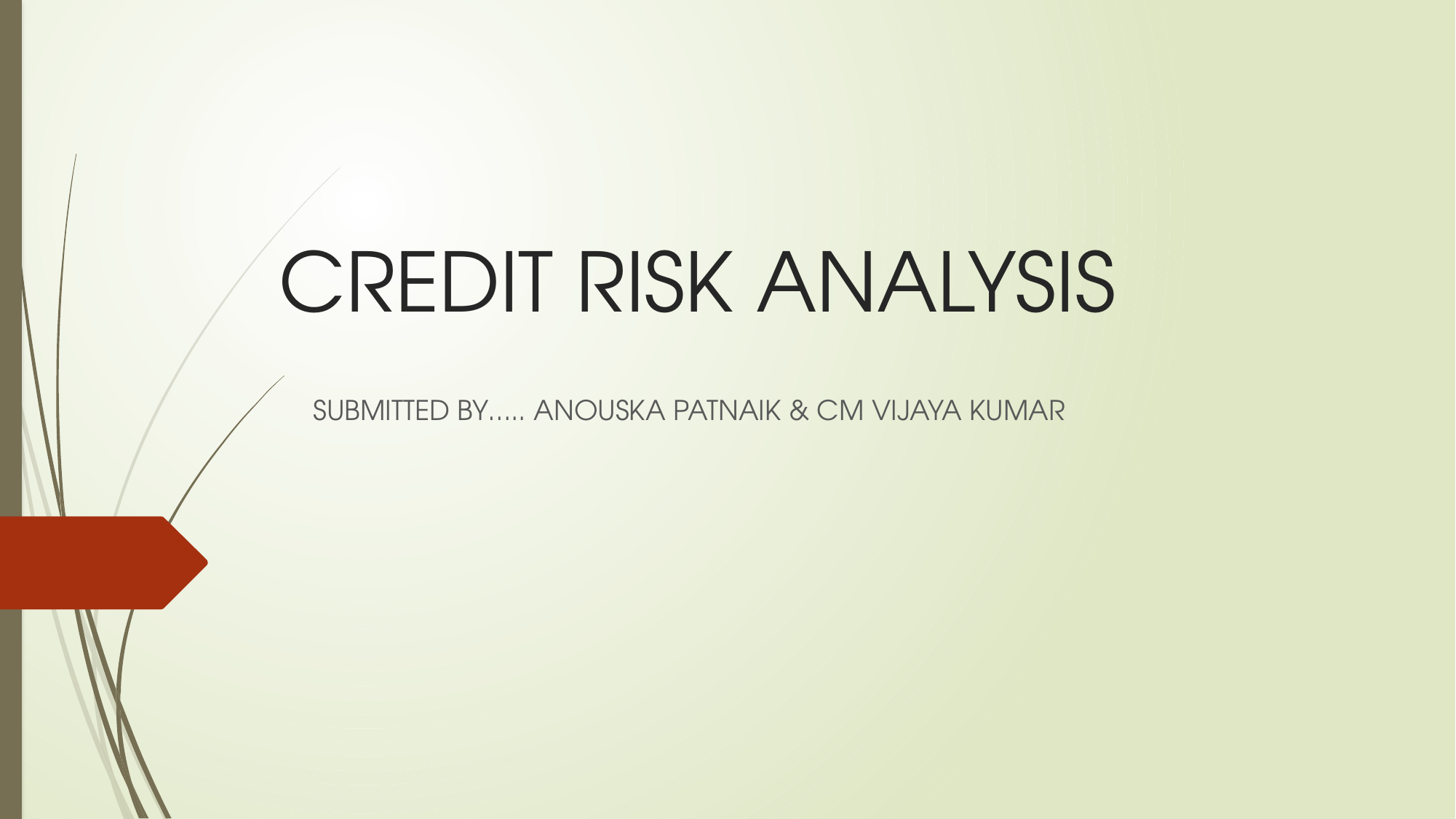

# CREDIT RISK ANALYSIS
SUBMITTED BY….. ANOUSKA PATNAIK & CM VIJAYA KUMAR